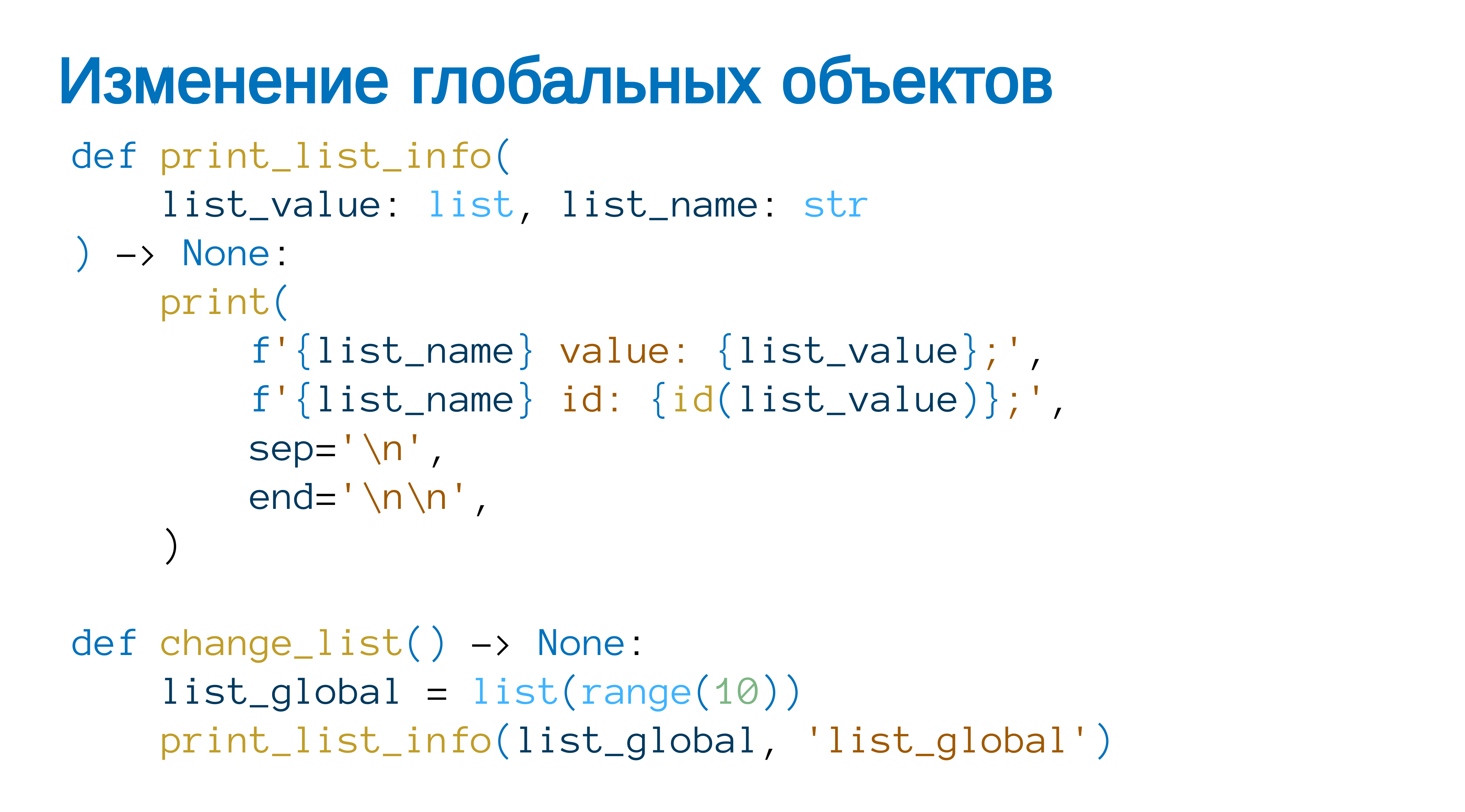

# Изменение глобальных объектов
def print_list_info(
    list_value: list, list_name: str
) -> None:
    print(
        f'{list_name} value: {list_value};',
        f'{list_name} id: {id(list_value)};',
        sep='\n',
        end='\n\n',
    )

def change_list() -> None:
    list_global = list(range(10))
    print_list_info(list_global, 'list_global')
4